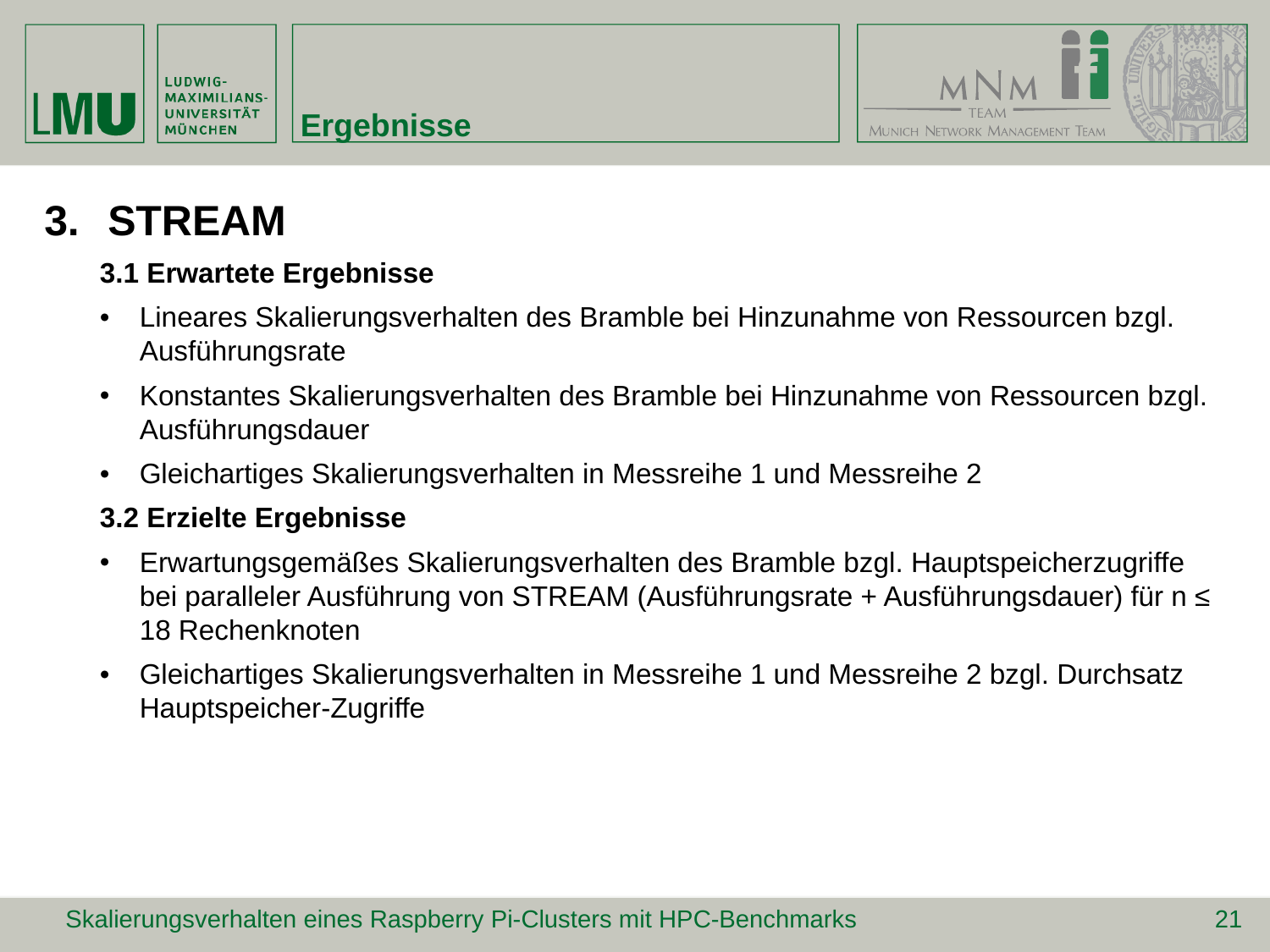

# Ergebnisse
STREAM
3.1 Erwartete Ergebnisse
Lineares Skalierungsverhalten des Bramble bei Hinzunahme von Ressourcen bzgl. Ausführungsrate
Konstantes Skalierungsverhalten des Bramble bei Hinzunahme von Ressourcen bzgl. Ausführungsdauer
Gleichartiges Skalierungsverhalten in Messreihe 1 und Messreihe 2
3.2 Erzielte Ergebnisse
Erwartungsgemäßes Skalierungsverhalten des Bramble bzgl. Hauptspeicherzugriffe bei paralleler Ausführung von STREAM (Ausführungsrate + Ausführungsdauer) für n ≤ 18 Rechenknoten
Gleichartiges Skalierungsverhalten in Messreihe 1 und Messreihe 2 bzgl. Durchsatz Hauptspeicher-Zugriffe
Skalierungsverhalten eines Raspberry Pi-Clusters mit HPC-Benchmarks
21